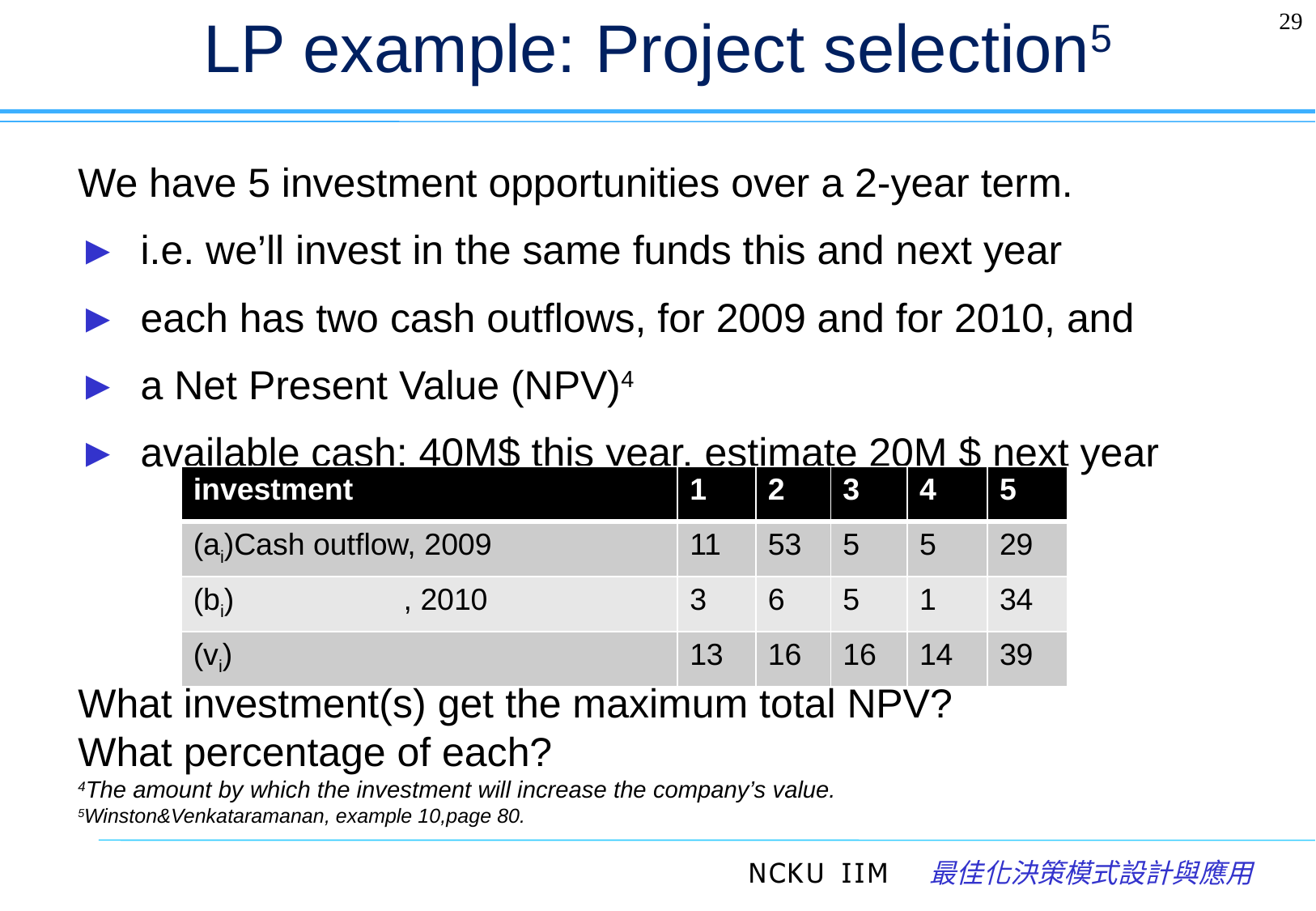

# LP example: Project selection5
29
We have 5 investment opportunities over a 2-year term.
►  i.e. we’ll invest in the same funds this and next year
►  each has two cash outflows, for 2009 and for 2010, and
►  a Net Present Value (NPV)4
►  available cash: 40M$ this year, estimate 20M $ next year

What investment(s) get the maximum total NPV?
What percentage of each?
4The amount by which the investment will increase the company’s value.
5Winston&Venkataramanan, example 10,page 80.
| investment | 1 | 2 | 3 | 4 | 5 |
| --- | --- | --- | --- | --- | --- |
| (ai)Cash outflow, 2009 | 11 | 53 | 5 | 5 | 29 |
| (bi) , 2010 | 3 | 6 | 5 | 1 | 34 |
| (vi) | 13 | 16 | 16 | 14 | 39 |